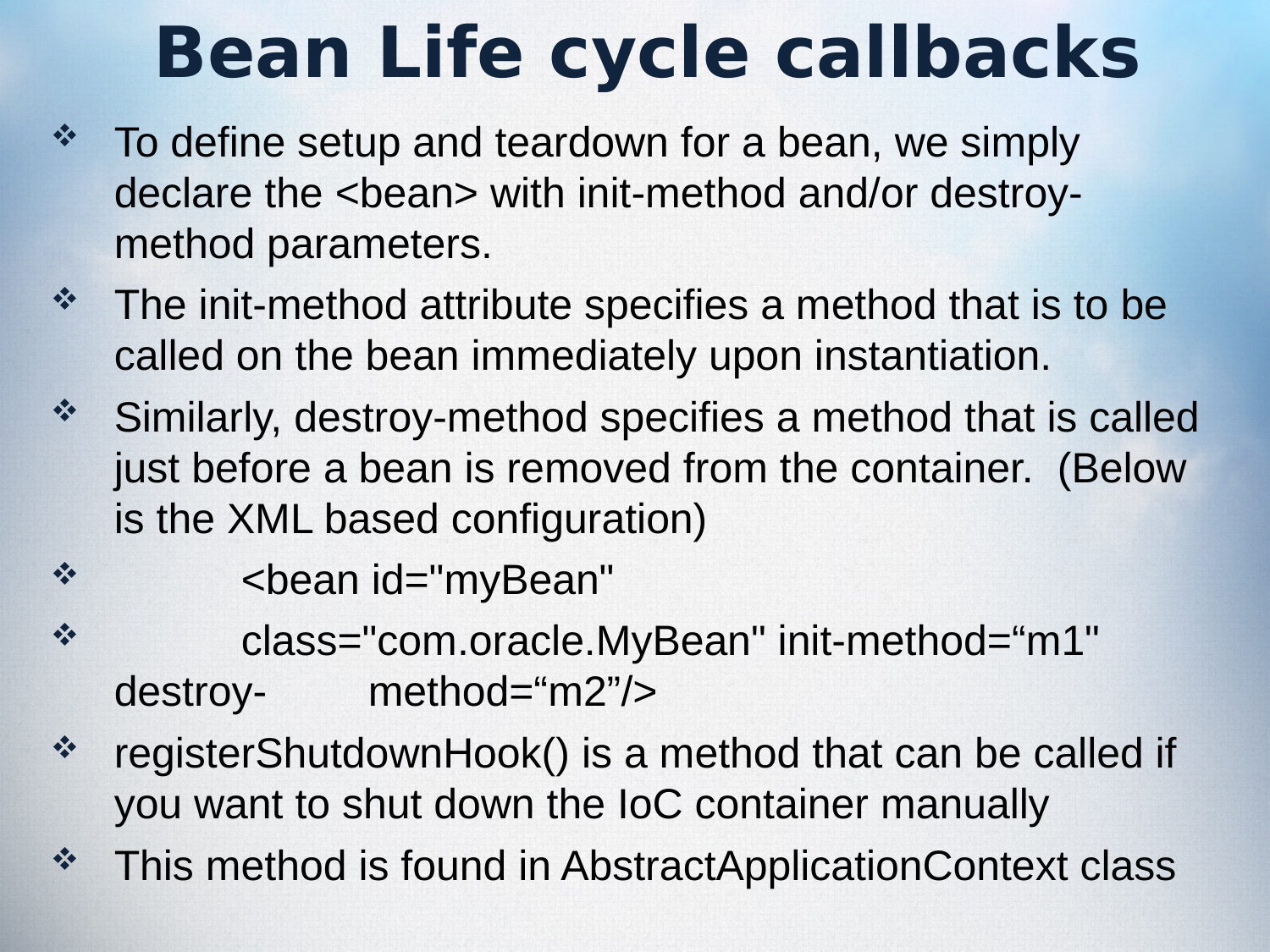

# Bean Life cycle callbacks
To define setup and teardown for a bean, we simply declare the <bean> with init-method and/or destroy-method parameters.
The init-method attribute specifies a method that is to be called on the bean immediately upon instantiation.
Similarly, destroy-method specifies a method that is called just before a bean is removed from the container.  (Below is the XML based configuration)
	<bean id="myBean"
	class="com.oracle.MyBean" init-method=“m1"  destroy-	method=“m2”/>
registerShutdownHook() is a method that can be called if you want to shut down the IoC container manually
This method is found in AbstractApplicationContext class